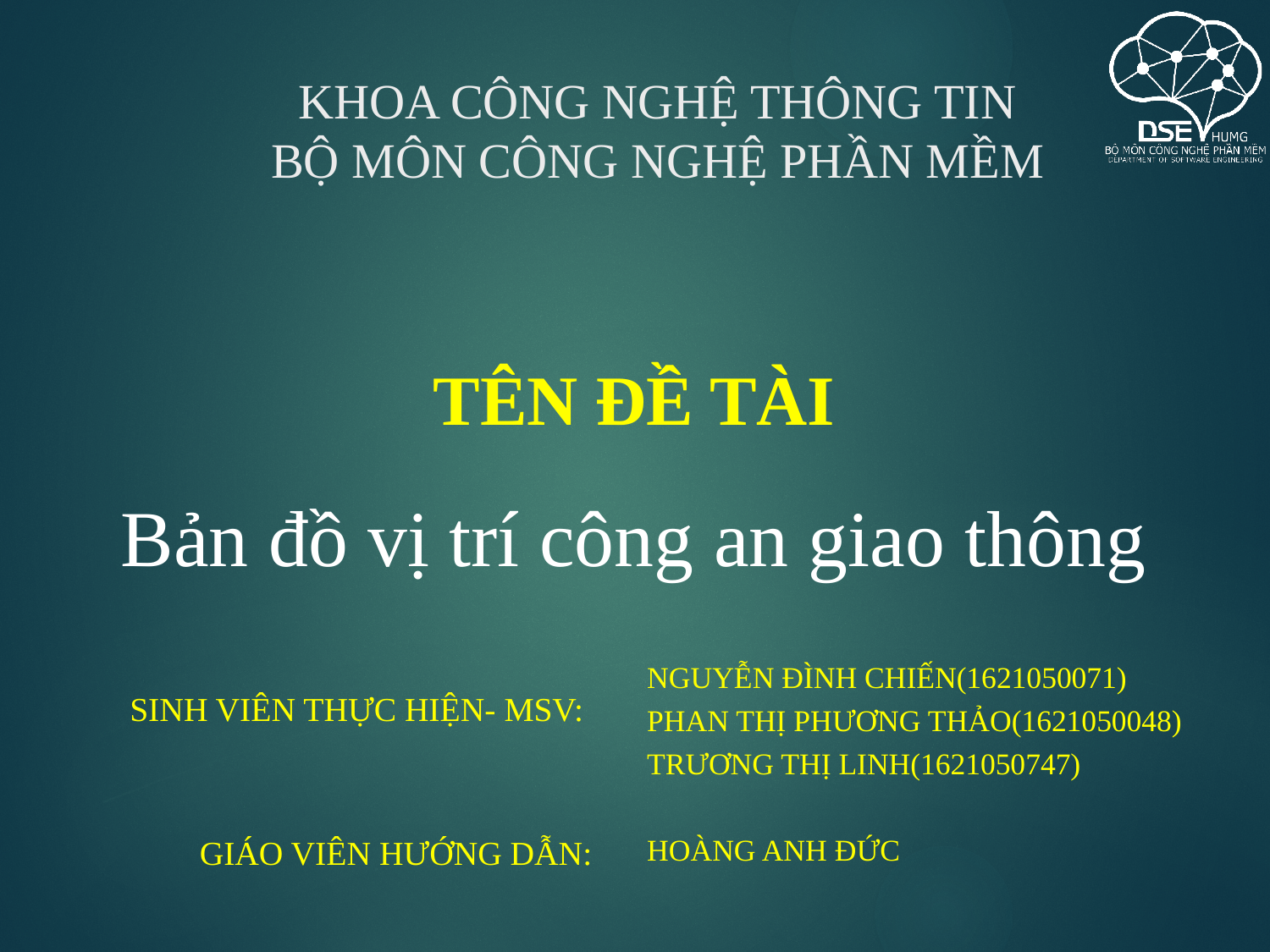

# Khoa Công nghệ thông tin Bộ môn công nghệ phần mềm
TÊN ĐỀ TÀI
Bản đồ vị trí công an giao thông
Nguyễn Đình Chiến(1621050071)
Phan Thị Phương Thảo(1621050048)
Trương Thị Linh(1621050747)

Hoàng Anh Đức
Sinh viên thực hiện- MSV:

Giáo viên hướng dẫn: